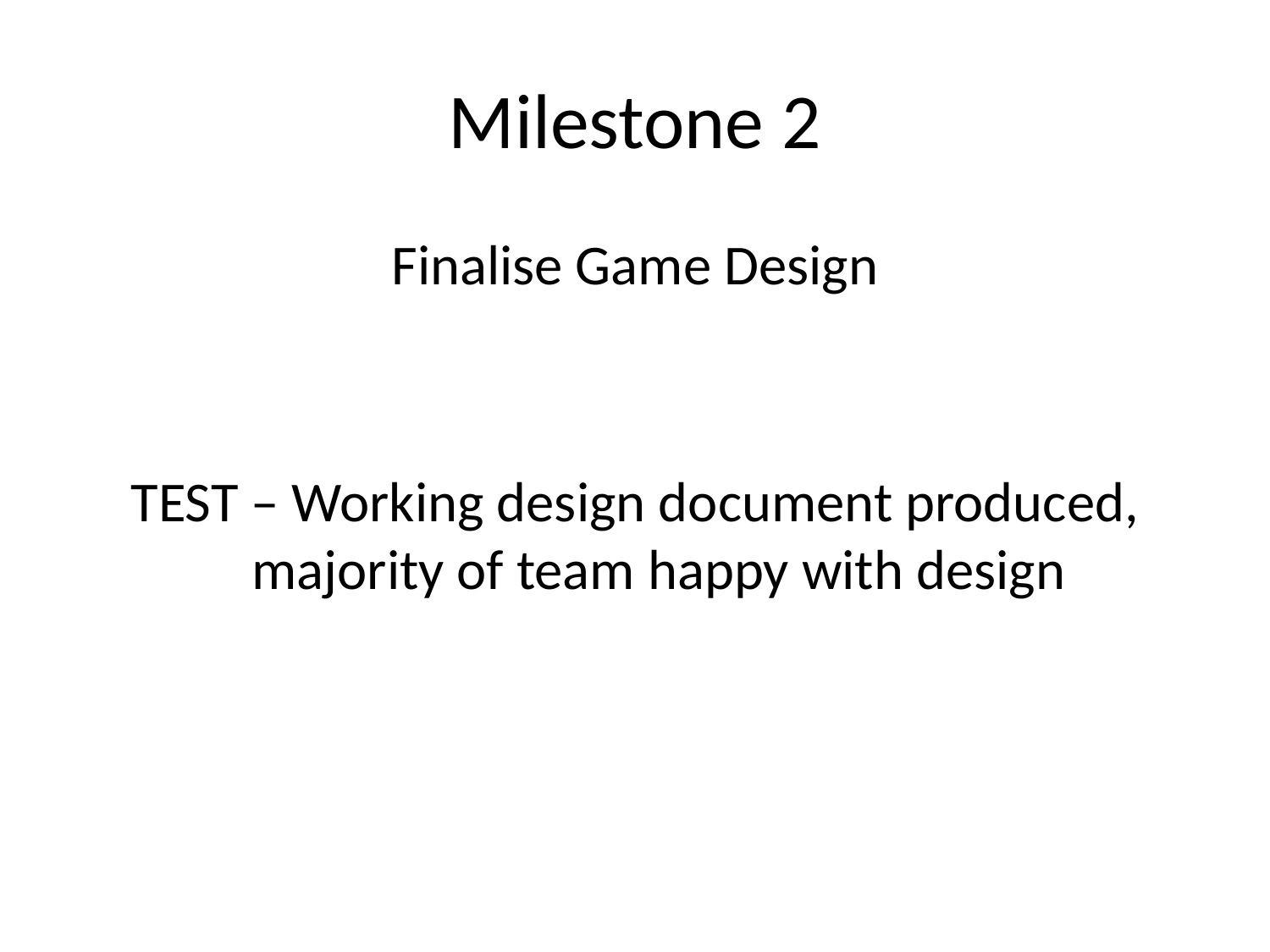

# Milestone 2
Finalise Game Design

TEST – Working design document produced, majority of team happy with design